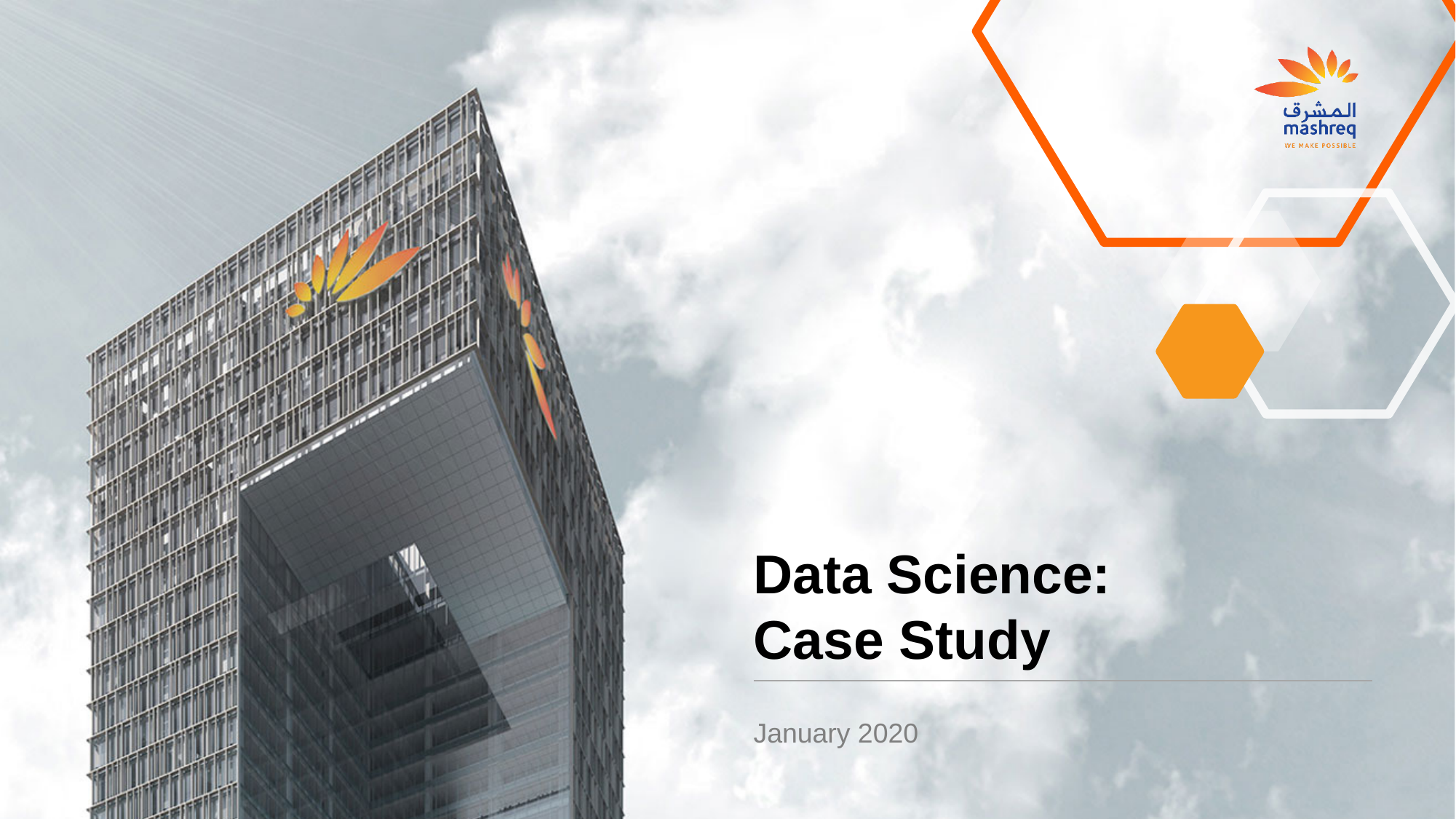

# Data Science: Case Study
January 2020